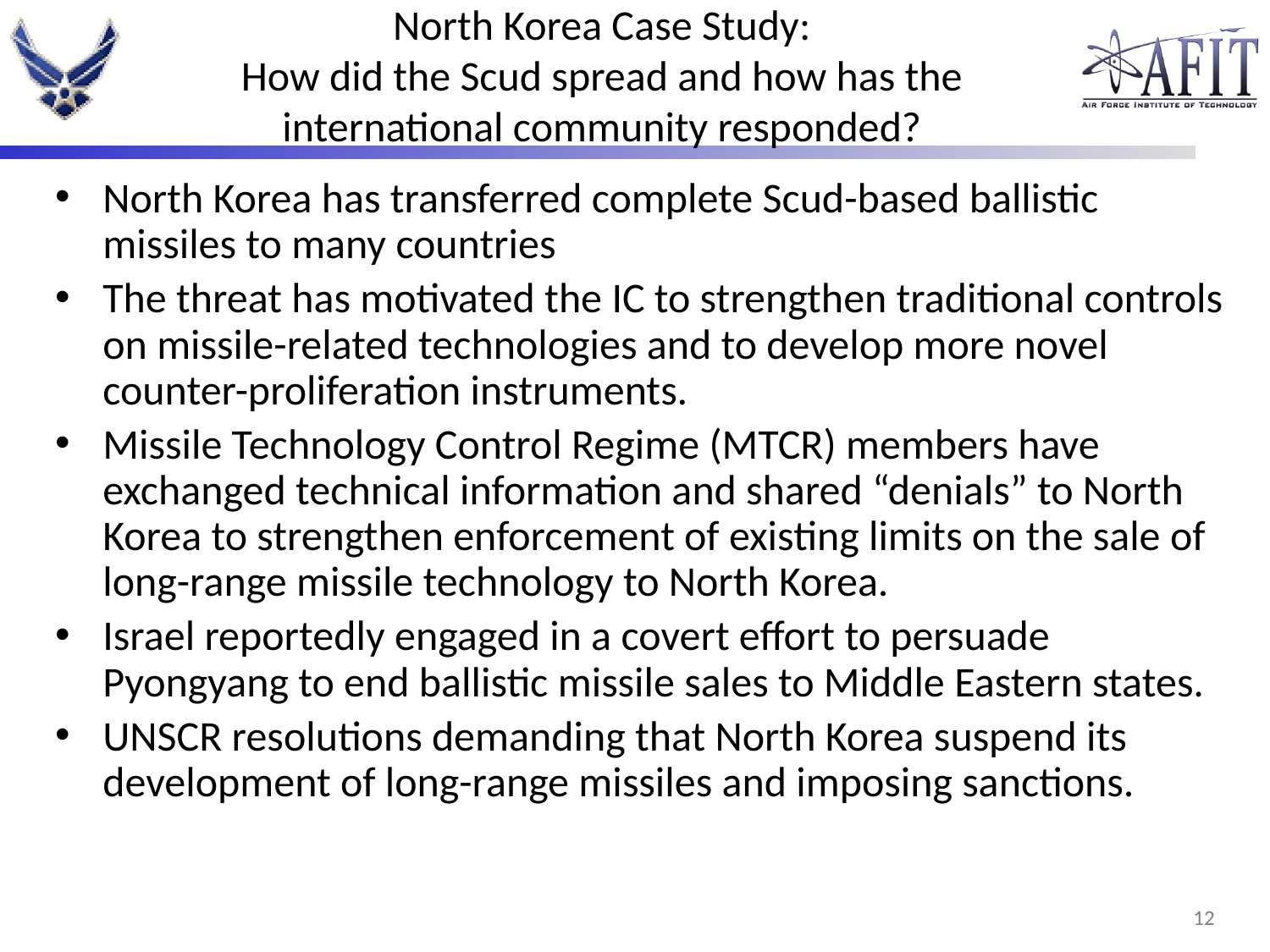

# North Korea Case Study: How did the Scud spread and how has the international community responded?
North Korea has transferred complete Scud-based ballistic missiles to many countries
The threat has motivated the IC to strengthen traditional controls on missile-related technologies and to develop more novel counter-proliferation instruments.
Missile Technology Control Regime (MTCR) members have exchanged technical information and shared “denials” to North Korea to strengthen enforcement of existing limits on the sale of long-range missile technology to North Korea.
Israel reportedly engaged in a covert effort to persuade Pyongyang to end ballistic missile sales to Middle Eastern states.
UNSCR resolutions demanding that North Korea suspend its development of long-range missiles and imposing sanctions.
12